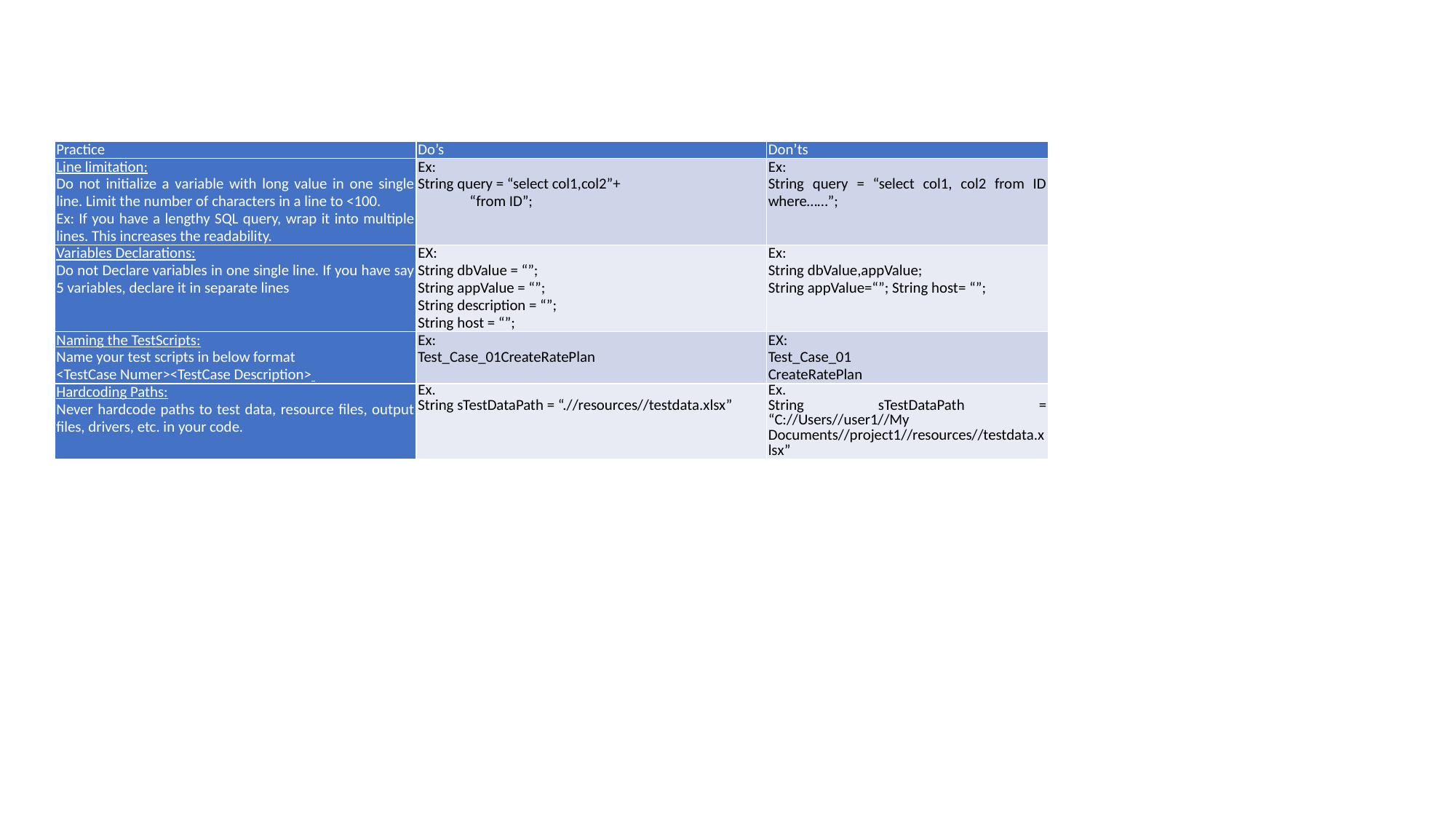

| Practice | Do’s | Don’ts |
| --- | --- | --- |
| Line limitation: Do not initialize a variable with long value in one single line. Limit the number of characters in a line to <100. Ex: If you have a lengthy SQL query, wrap it into multiple lines. This increases the readability. | Ex: String query = “select col1,col2”+ “from ID”; | Ex: String query = “select col1, col2 from ID where……”; |
| Variables Declarations: Do not Declare variables in one single line. If you have say 5 variables, declare it in separate lines | EX: String dbValue = “”; String appValue = “”; String description = “”; String host = “”; | Ex: String dbValue,appValue; String appValue=“”; String host= “”; |
| Naming the TestScripts: Name your test scripts in below format <TestCase Numer><TestCase Description> | Ex: Test\_Case\_01CreateRatePlan | EX: Test\_Case\_01 CreateRatePlan |
| Hardcoding Paths: Never hardcode paths to test data, resource files, output files, drivers, etc. in your code. | Ex. String sTestDataPath = “.//resources//testdata.xlsx” | Ex. String sTestDataPath = “C://Users//user1//My Documents//project1//resources//testdata.xlsx” |